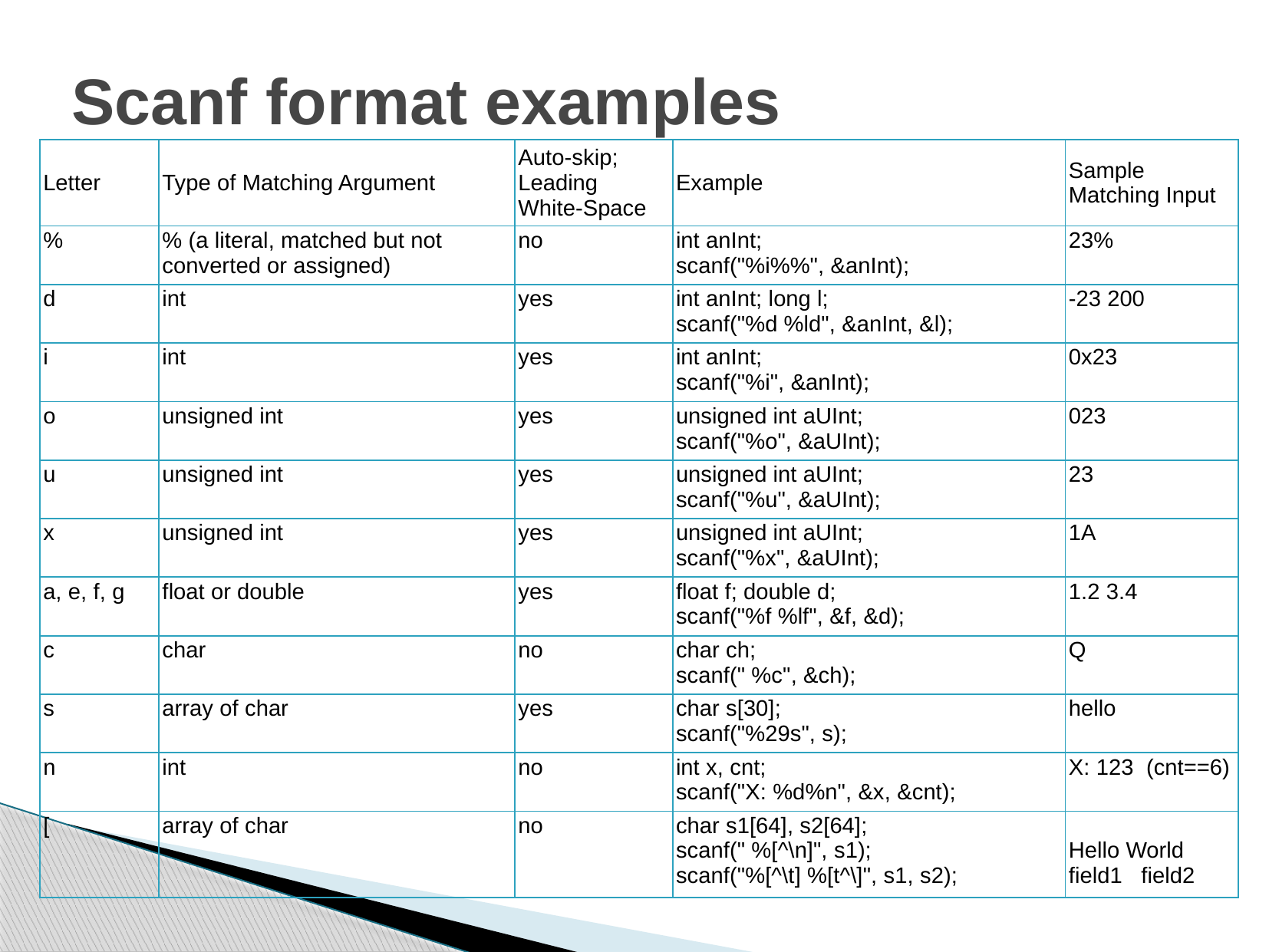

# Scanf format examples
| Letter | Type of Matching Argument | Auto-skip; Leading White-Space | Example | Sample Matching Input |
| --- | --- | --- | --- | --- |
| % | % (a literal, matched but not converted or assigned) | no | int anInt; scanf("%i%%", &anInt); | 23% |
| d | int | yes | int anInt; long l; scanf("%d %ld", &anInt, &l); | -23 200 |
| i | int | yes | int anInt; scanf("%i", &anInt); | 0x23 |
| o | unsigned int | yes | unsigned int aUInt; scanf("%o", &aUInt); | 023 |
| u | unsigned int | yes | unsigned int aUInt; scanf("%u", &aUInt); | 23 |
| x | unsigned int | yes | unsigned int aUInt; scanf("%x", &aUInt); | 1A |
| a, e, f, g | float or double | yes | float f; double d; scanf("%f %lf", &f, &d); | 1.2 3.4 |
| c | char | no | char ch; scanf(" %c", &ch); | Q |
| s | array of char | yes | char s[30]; scanf("%29s", s); | hello |
| n | int | no | int x, cnt; scanf("X: %d%n", &x, &cnt); | X: 123  (cnt==6) |
| [ | array of char | no | char s1[64], s2[64]; scanf(" %[^\n]", s1); scanf("%[^\t] %[t^\]", s1, s2); | Hello World field1   field2 |